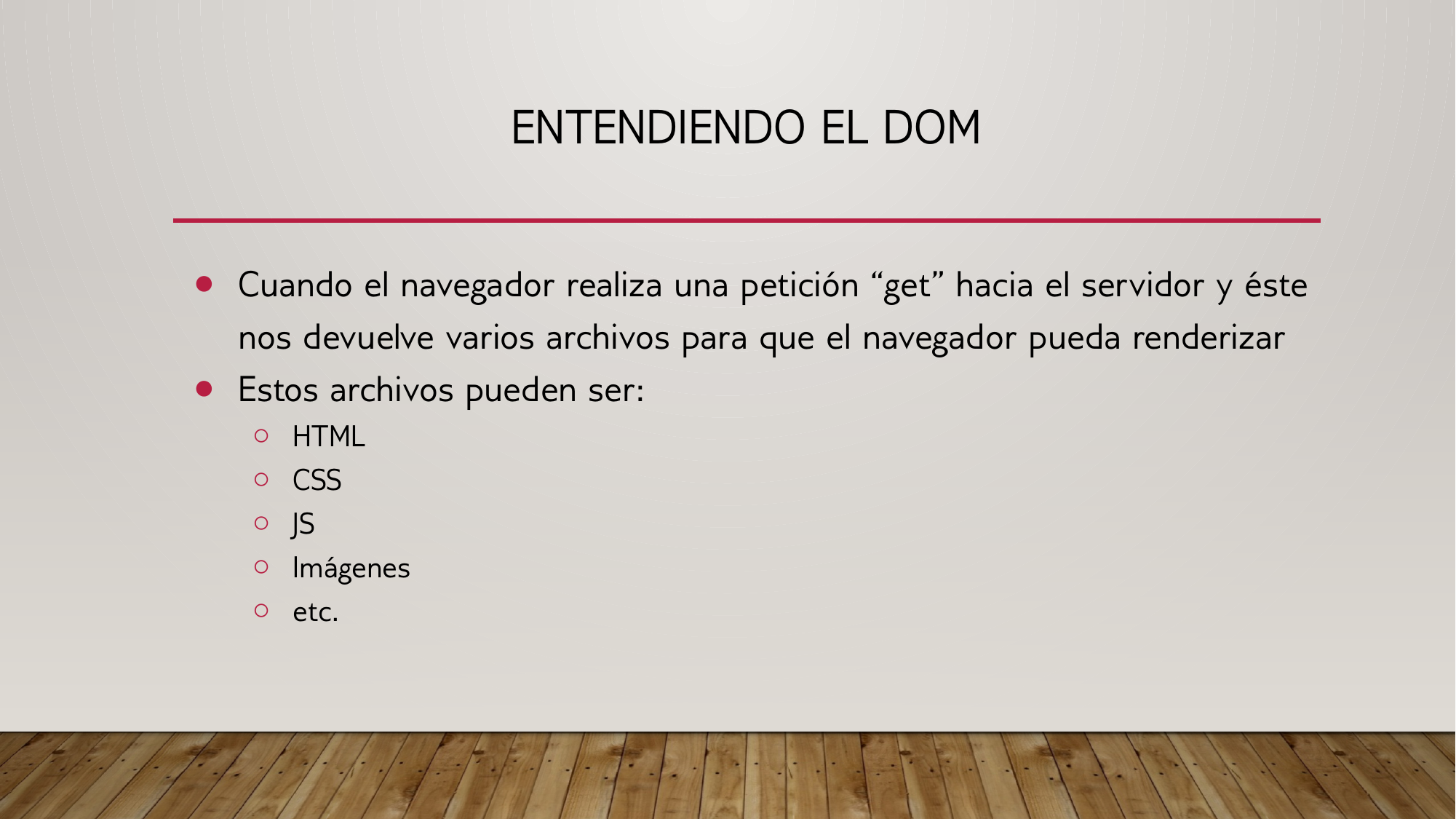

# Entendiendo el dom
Cuando el navegador realiza una petición “get” hacia el servidor y éste nos devuelve varios archivos para que el navegador pueda renderizar
Estos archivos pueden ser:
HTML
CSS
JS
Imágenes
etc.